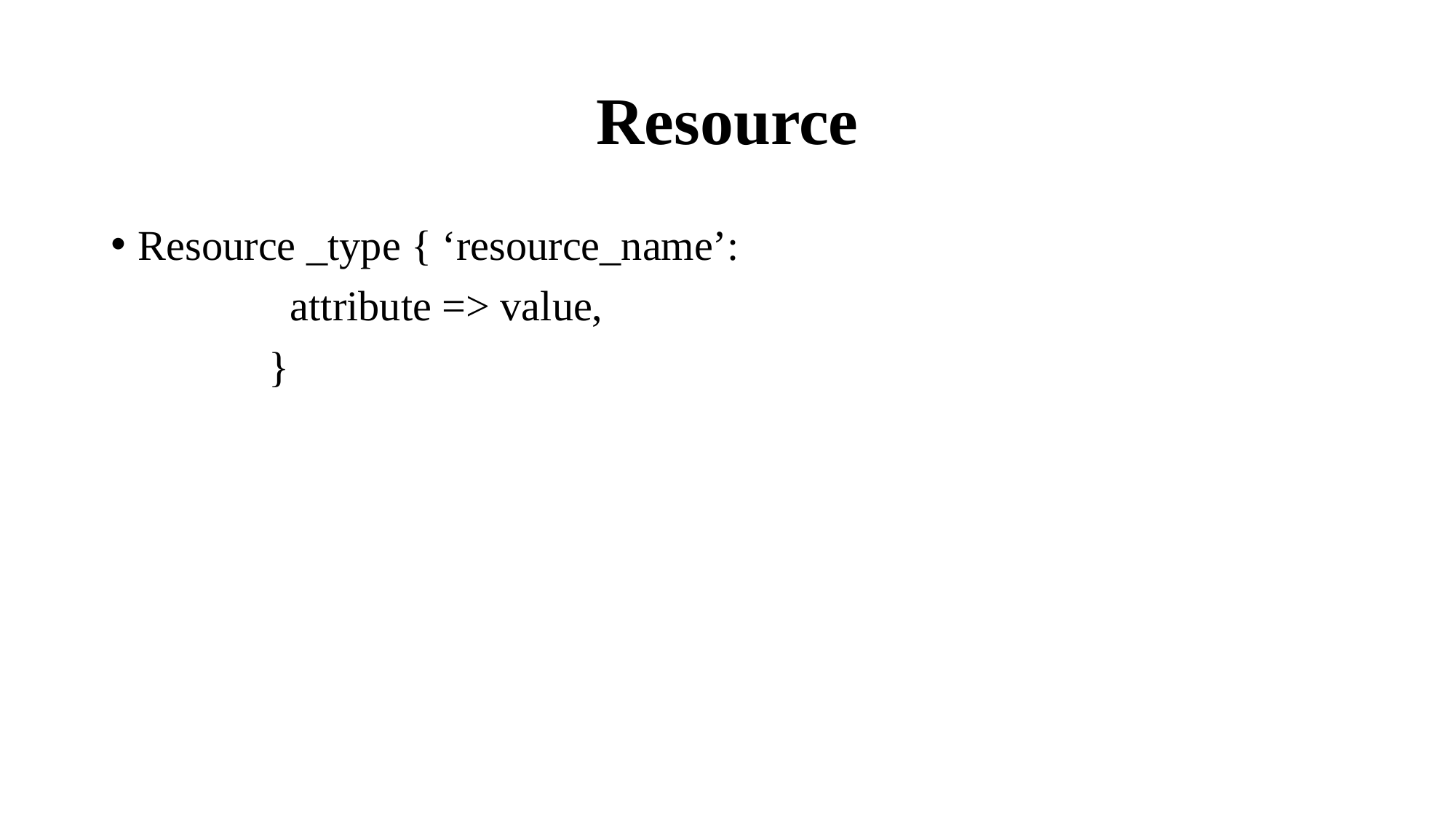

# Resource
Resource _type { ‘resource_name’:
                 attribute => value,
               }